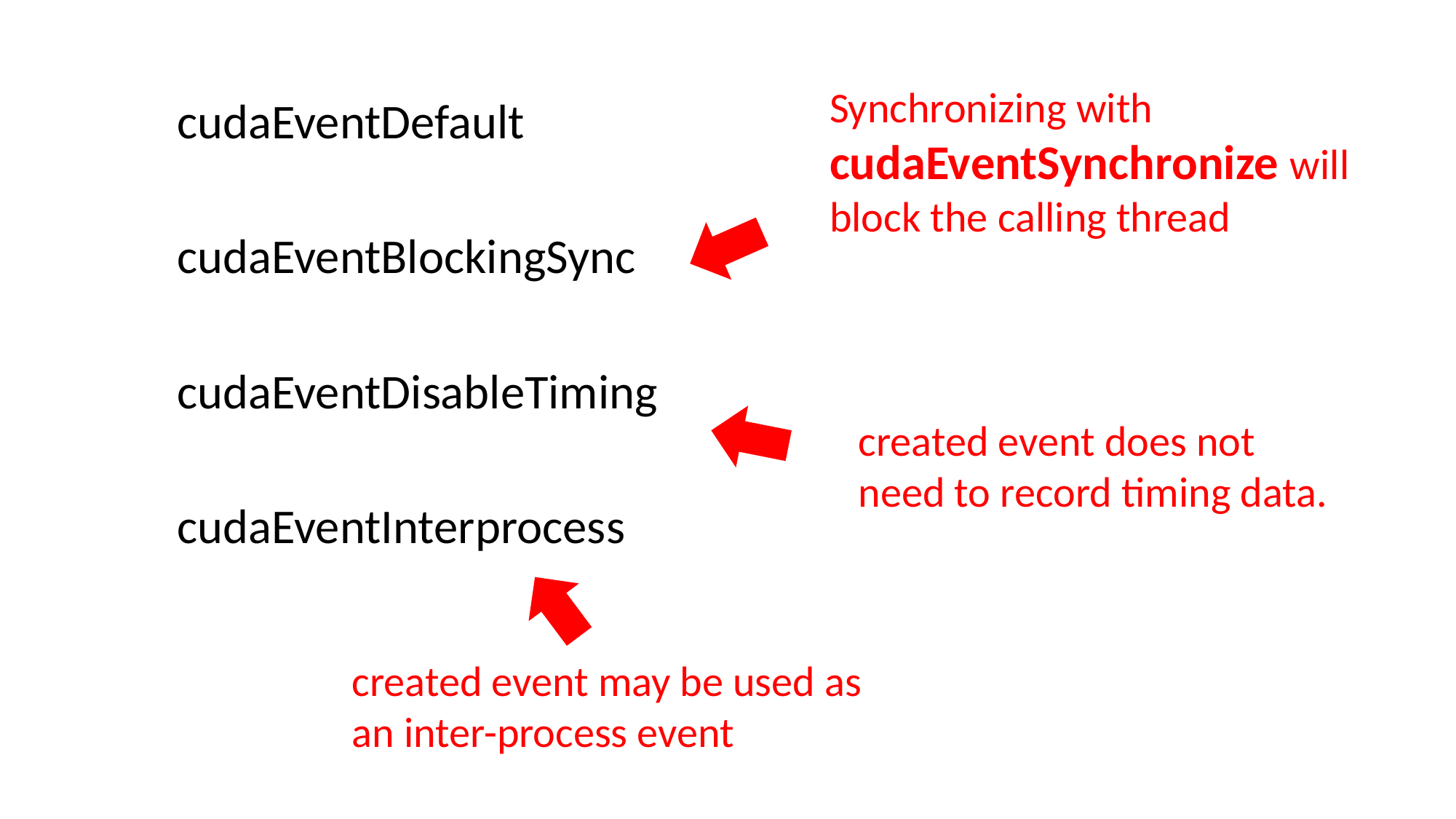

Synchronizing with cudaEventSynchronize will block the calling thread
cudaEventDefault

cudaEventBlockingSync

cudaEventDisableTiming

cudaEventInterprocess

created event does not need to record timing data.

created event may be used as an inter-process event